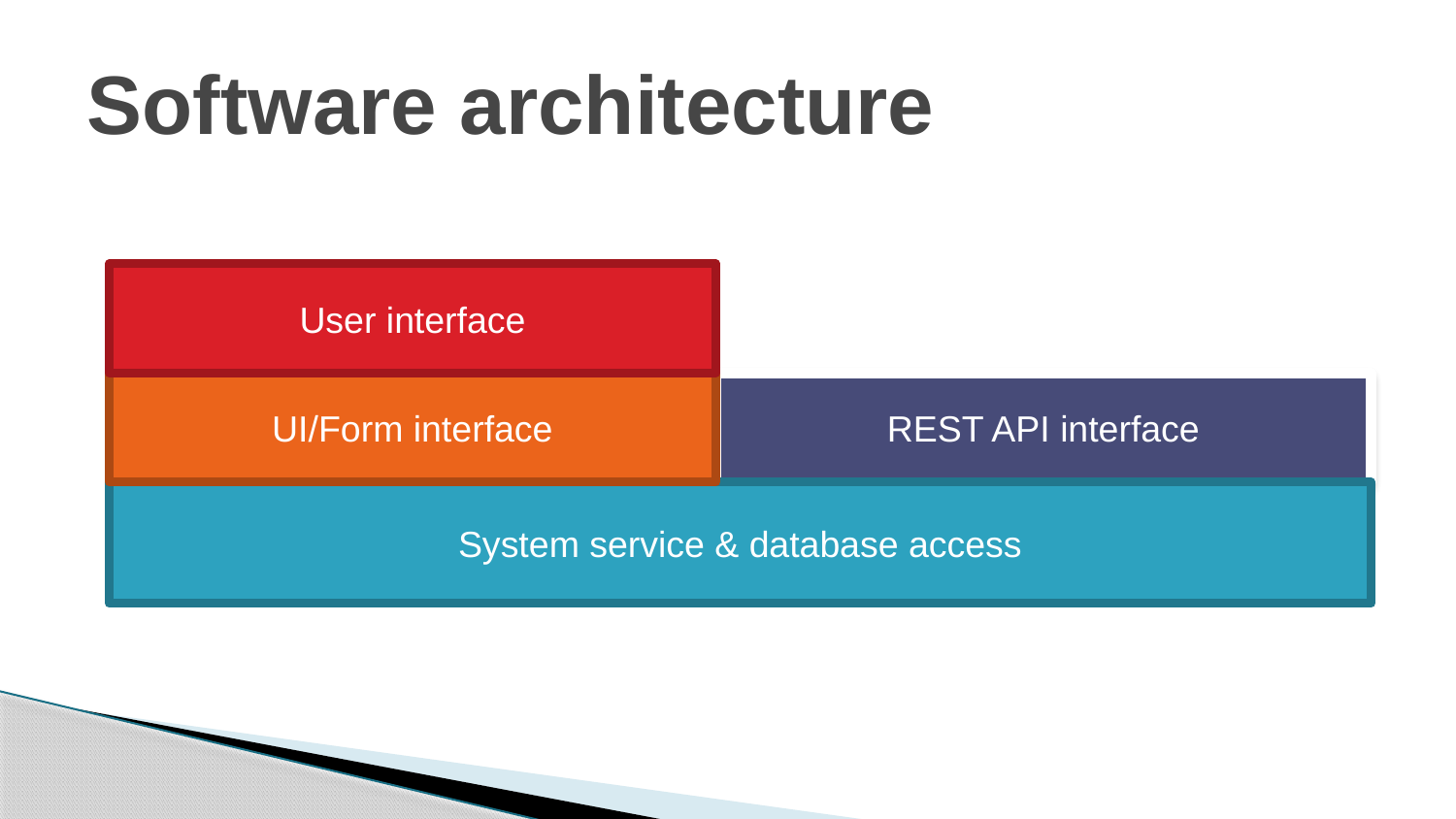

# Software architecture
User interface
UI/Form interface
REST API interface
System service & database access